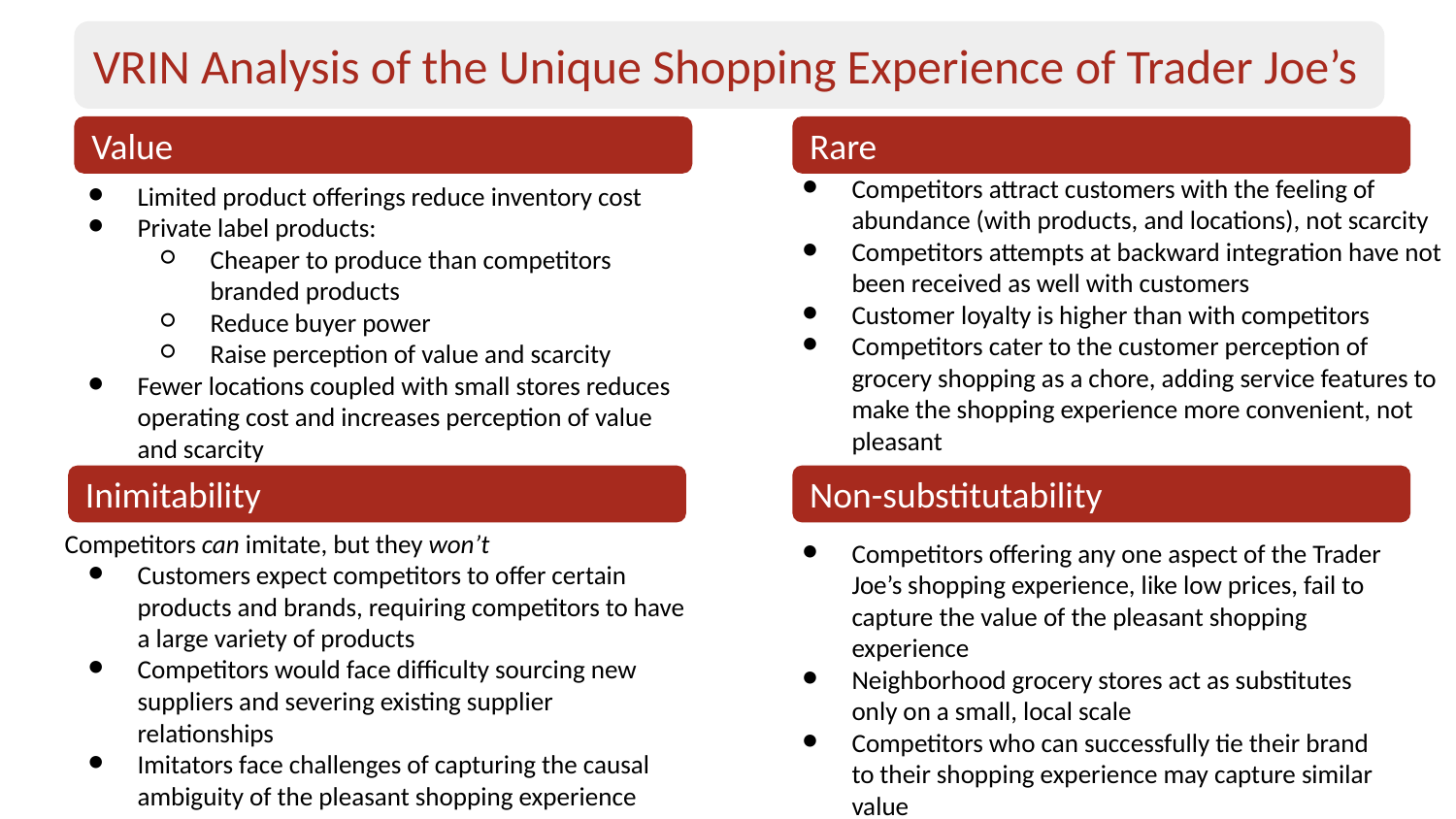

VRIN Analysis of the Unique Shopping Experience of Trader Joe’s
Value
Rare
Competitors attract customers with the feeling of abundance (with products, and locations), not scarcity
Competitors attempts at backward integration have not been received as well with customers
Customer loyalty is higher than with competitors
Competitors cater to the customer perception of grocery shopping as a chore, adding service features to make the shopping experience more convenient, not pleasant
Limited product offerings reduce inventory cost
Private label products:
Cheaper to produce than competitors branded products
Reduce buyer power
Raise perception of value and scarcity
Fewer locations coupled with small stores reduces operating cost and increases perception of value and scarcity
Non-substitutability
Inimitability
Competitors can imitate, but they won’t
Customers expect competitors to offer certain products and brands, requiring competitors to have a large variety of products
Competitors would face difficulty sourcing new suppliers and severing existing supplier relationships
Imitators face challenges of capturing the causal ambiguity of the pleasant shopping experience
Competitors offering any one aspect of the Trader Joe’s shopping experience, like low prices, fail to capture the value of the pleasant shopping experience
Neighborhood grocery stores act as substitutes only on a small, local scale
Competitors who can successfully tie their brand to their shopping experience may capture similar value